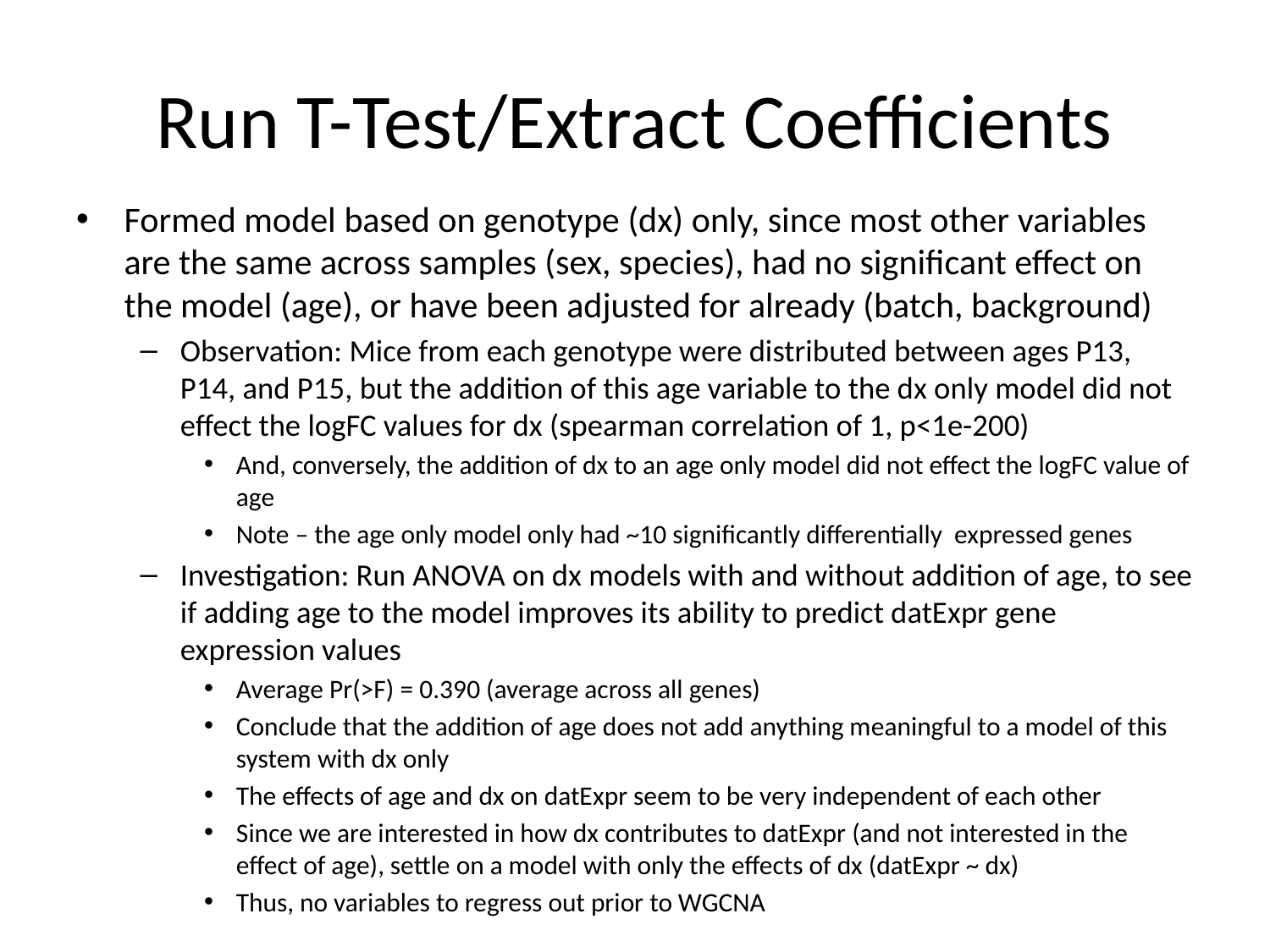

# Run T-Test/Extract Coefficients
Formed model based on genotype (dx) only, since most other variables are the same across samples (sex, species), had no significant effect on the model (age), or have been adjusted for already (batch, background)
Observation: Mice from each genotype were distributed between ages P13, P14, and P15, but the addition of this age variable to the dx only model did not effect the logFC values for dx (spearman correlation of 1, p<1e-200)
And, conversely, the addition of dx to an age only model did not effect the logFC value of age
Note – the age only model only had ~10 significantly differentially  expressed genes
Investigation: Run ANOVA on dx models with and without addition of age, to see if adding age to the model improves its ability to predict datExpr gene expression values
Average Pr(>F) = 0.390 (average across all genes)
Conclude that the addition of age does not add anything meaningful to a model of this system with dx only
The effects of age and dx on datExpr seem to be very independent of each other
Since we are interested in how dx contributes to datExpr (and not interested in the effect of age), settle on a model with only the effects of dx (datExpr ~ dx)
Thus, no variables to regress out prior to WGCNA